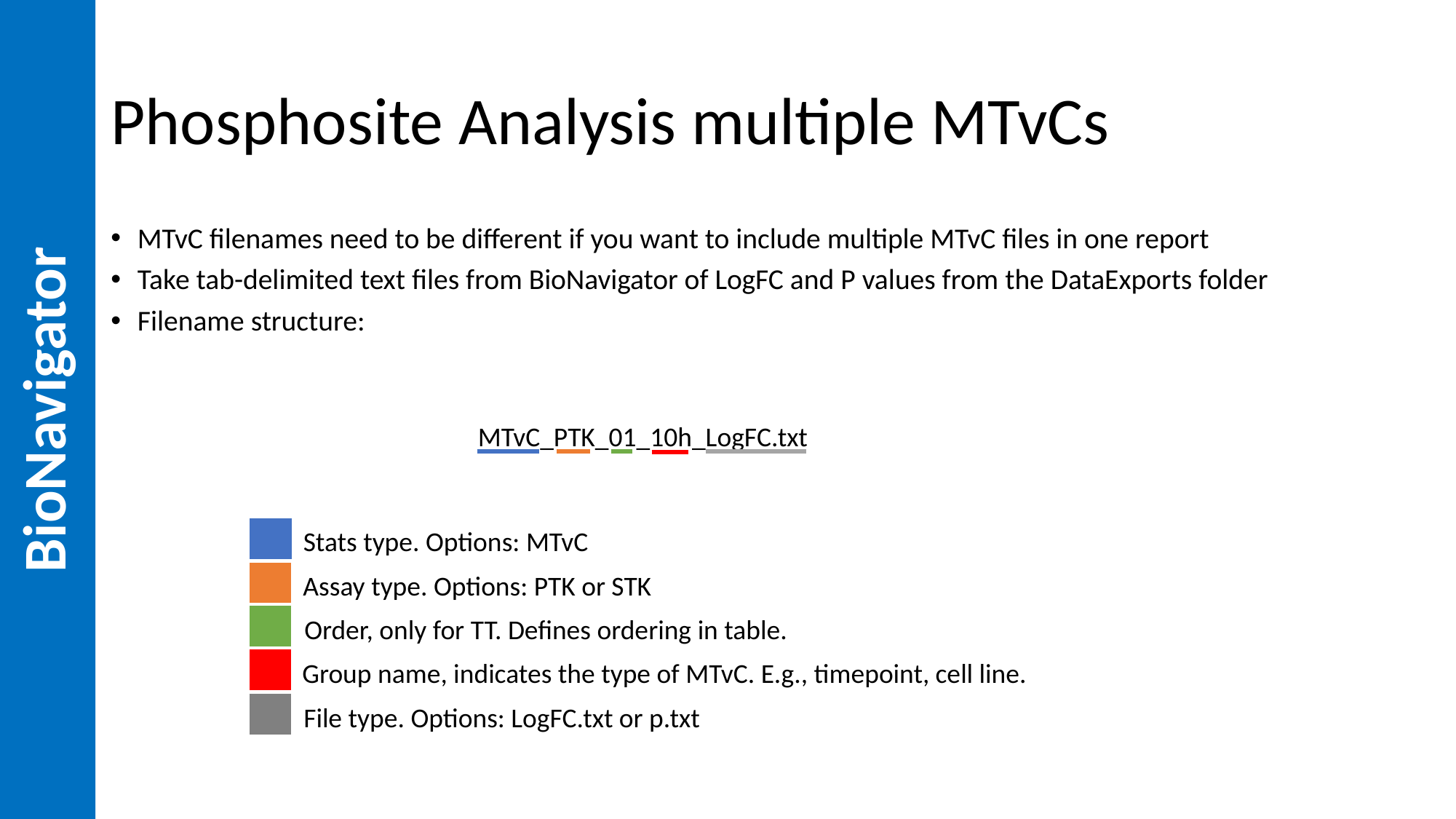

BioNavigator
# Phosphosite Analysis multiple MTvCs
MTvC filenames need to be different if you want to include multiple MTvC files in one report
Take tab-delimited text files from BioNavigator of LogFC and P values from the DataExports folder
Filename structure:
MTvC_PTK_01_10h_LogFC.txt

Stats type. Options: MTvC

Assay type. Options: PTK or STK

Order, only for TT. Defines ordering in table.

Group name, indicates the type of MTvC. E.g., timepoint, cell line.

File type. Options: LogFC.txt or p.txt